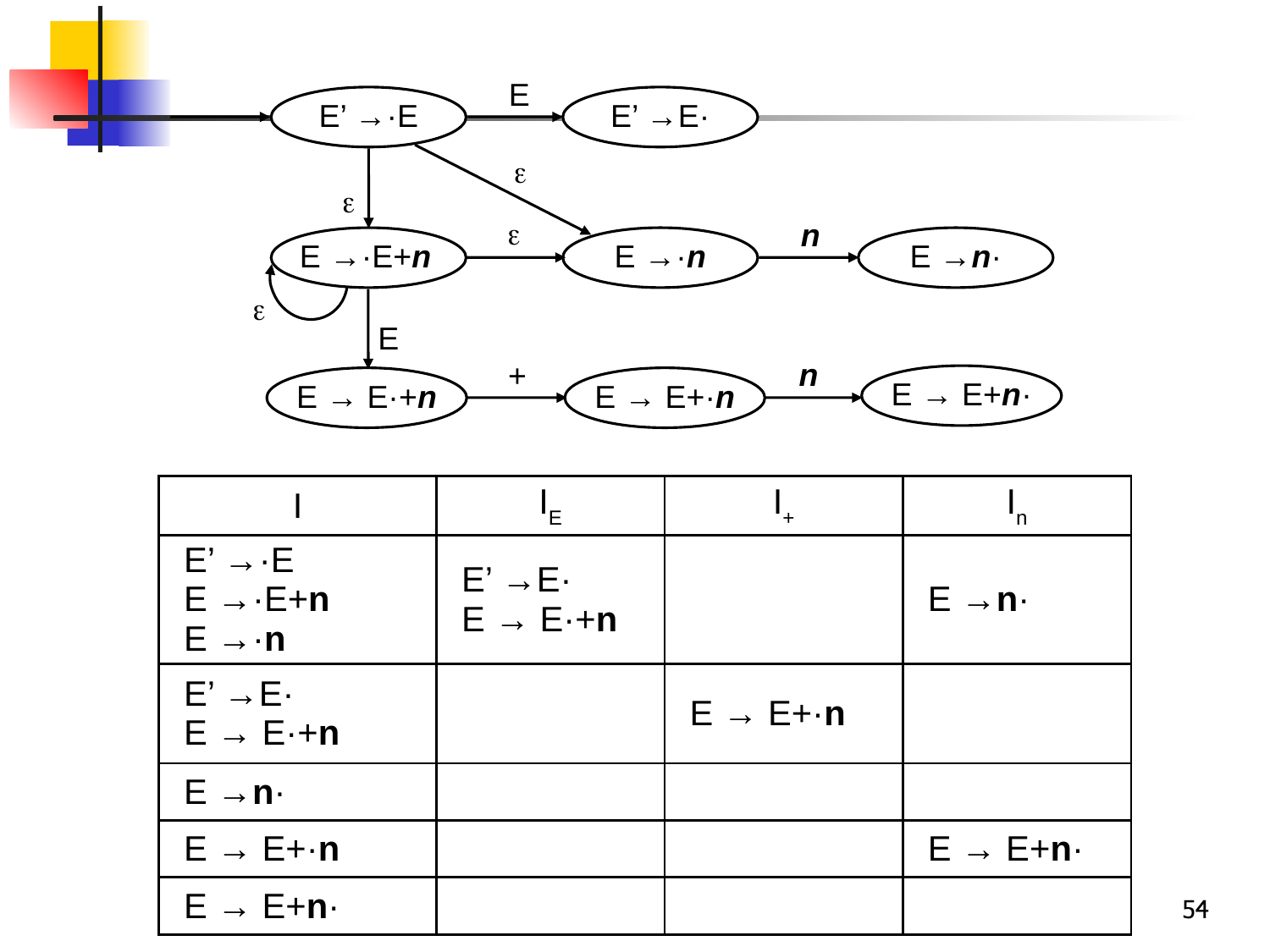

E

E’ →·E
E’ →E·

ε

ε
ε

n

E →·E+n
E →·n
E →n·

ε

E
n

+

E → E+n·
E → E·+n
E → E+·n
| I | IE | I+ | In |
| --- | --- | --- | --- |
| E’ →·E E →·E+n E →·n | E’ →E· E → E·+n |  | E →n· |
| E’ →E· E → E·+n |  | E → E+·n |  |
| E →n· |  |  |  |
| E → E+·n |  |  | E → E+n· |
| E → E+n· |  |  |  |
54